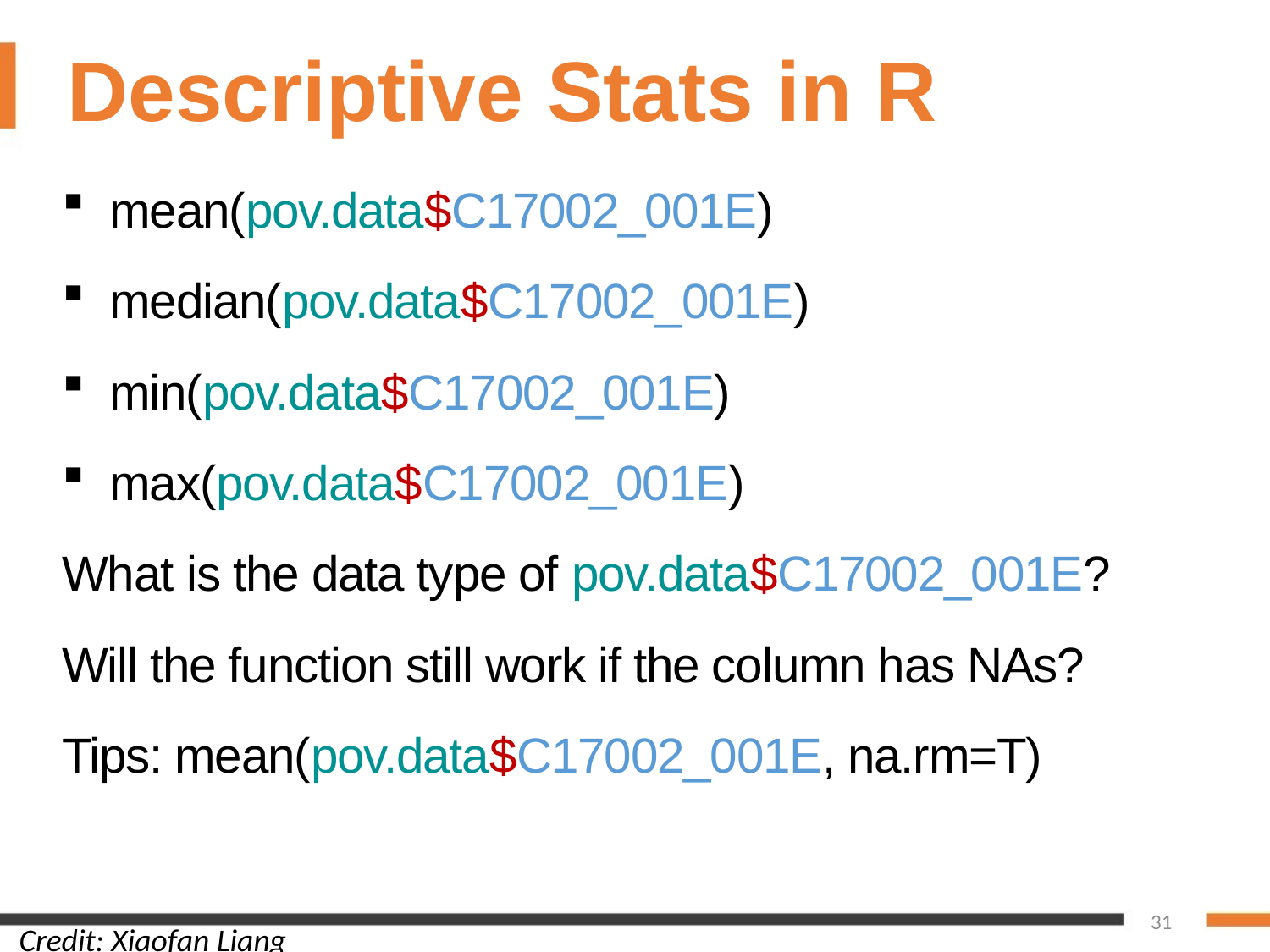

Descriptive Stats in R
mean(pov.data$C17002_001E)
median(pov.data$C17002_001E)
min(pov.data$C17002_001E)
max(pov.data$C17002_001E)
What is the data type of pov.data$C17002_001E?
Will the function still work if the column has NAs?
Tips: mean(pov.data$C17002_001E, na.rm=T)
31
Credit: Xiaofan Liang